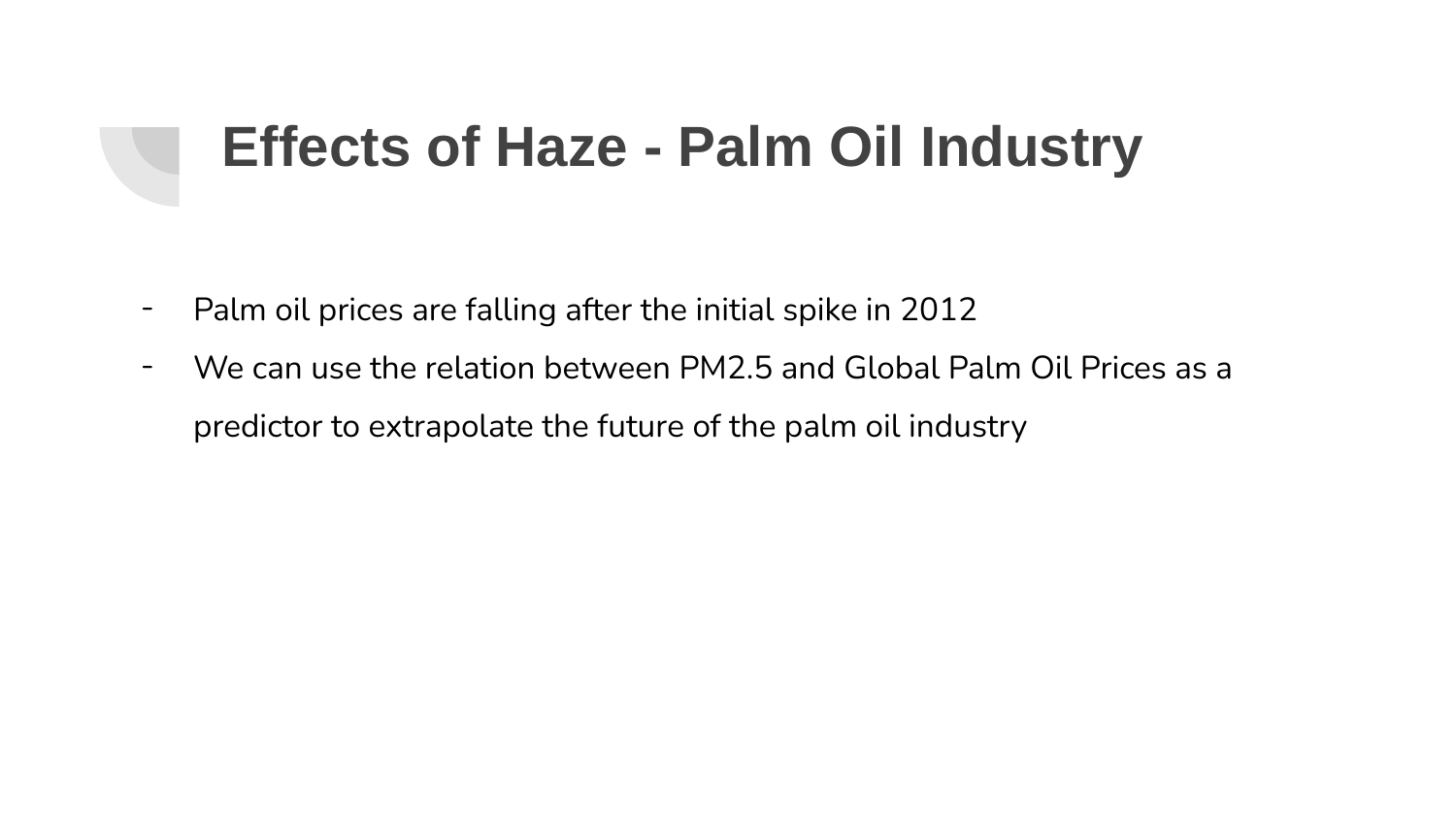

# Effects of Haze - Palm Oil Industry
Palm oil prices are falling after the initial spike in 2012
We can use the relation between PM2.5 and Global Palm Oil Prices as a predictor to extrapolate the future of the palm oil industry